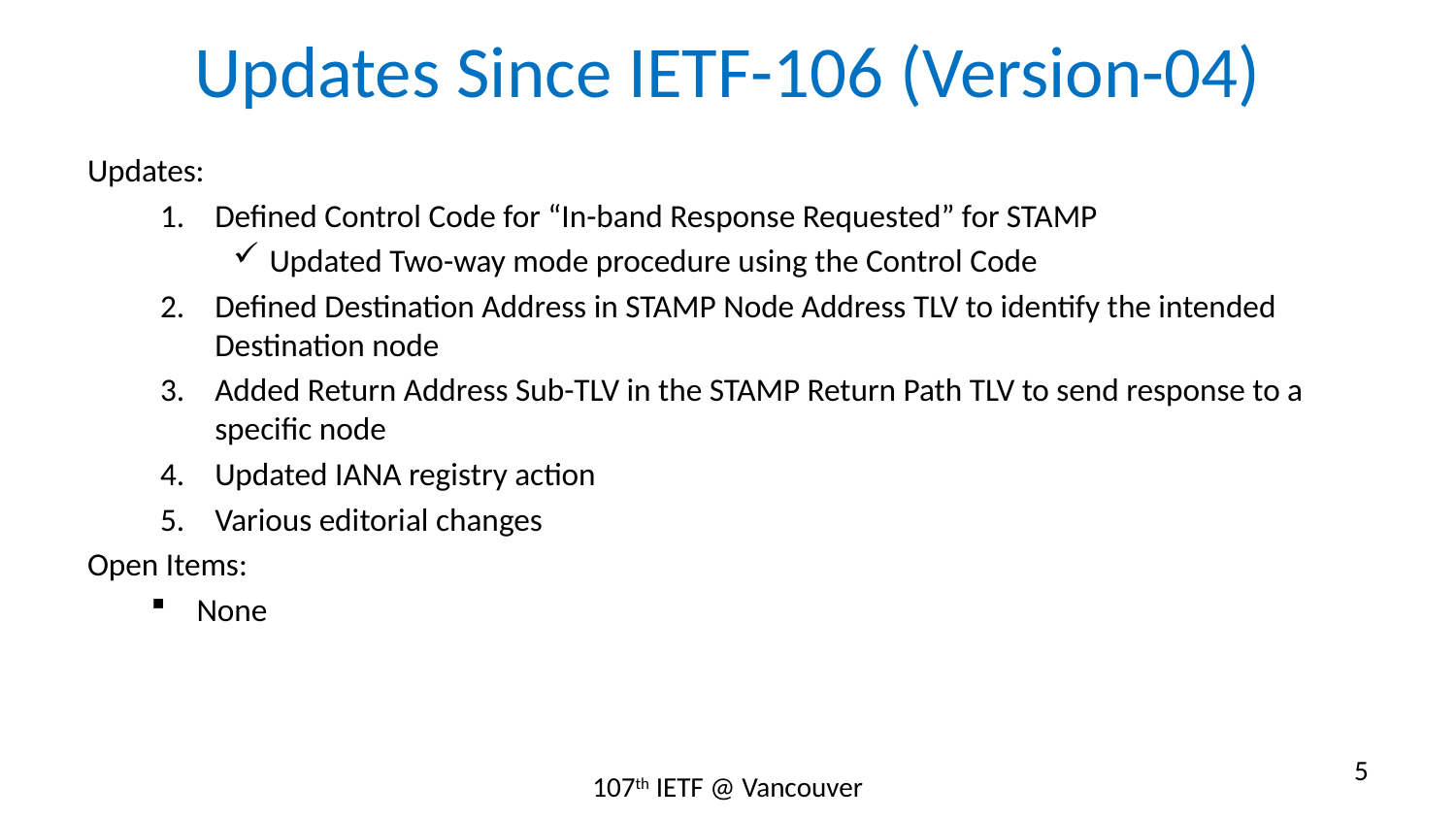

# Updates Since IETF-106 (Version-04)
Updates:
Defined Control Code for “In-band Response Requested” for STAMP
Updated Two-way mode procedure using the Control Code
Defined Destination Address in STAMP Node Address TLV to identify the intended Destination node
Added Return Address Sub-TLV in the STAMP Return Path TLV to send response to a specific node
Updated IANA registry action
Various editorial changes
Open Items:
None
5
107th IETF @ Vancouver